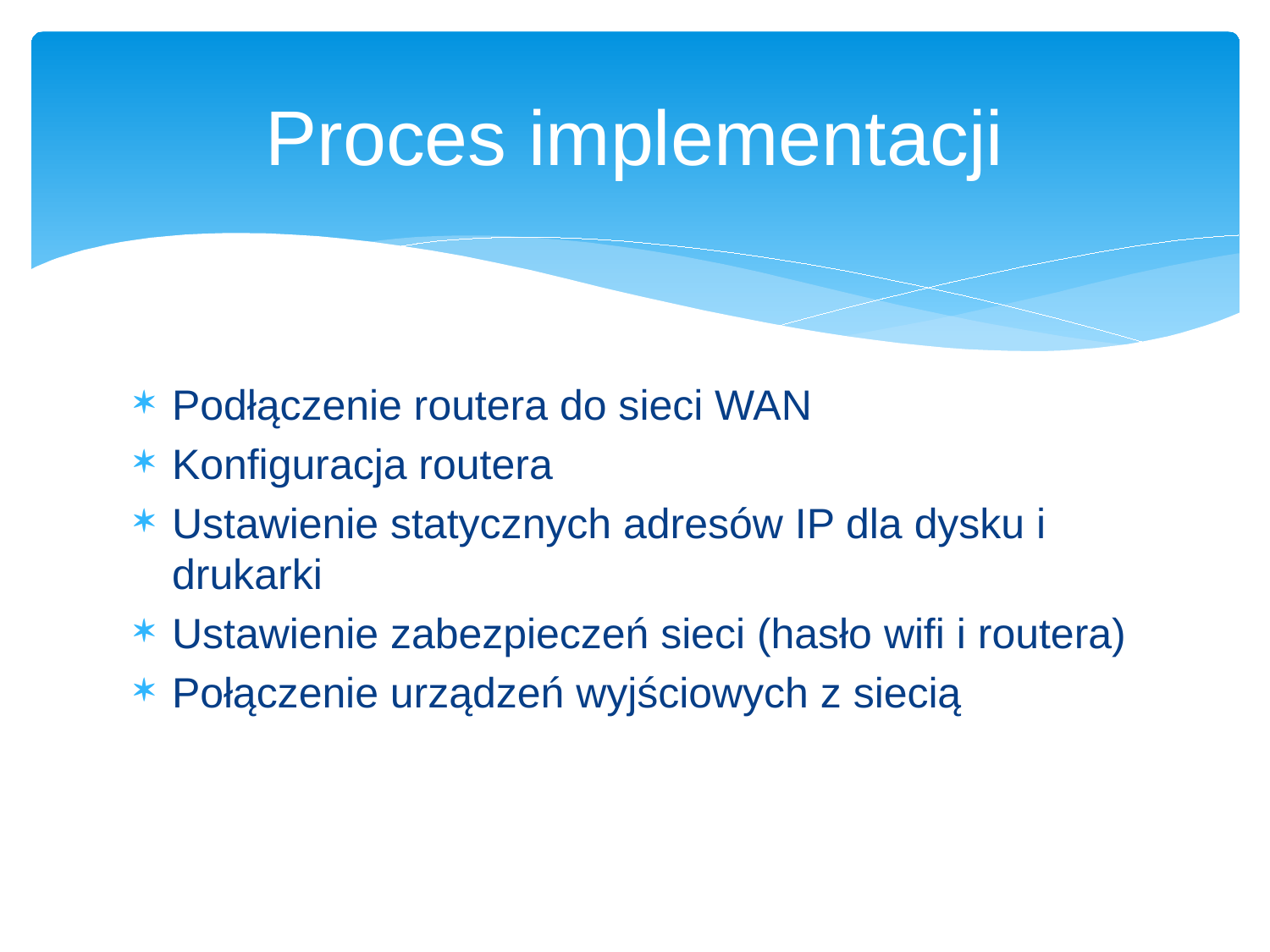

# Proces implementacji
Podłączenie routera do sieci WAN
Konfiguracja routera
Ustawienie statycznych adresów IP dla dysku i drukarki
Ustawienie zabezpieczeń sieci (hasło wifi i routera)
Połączenie urządzeń wyjściowych z siecią